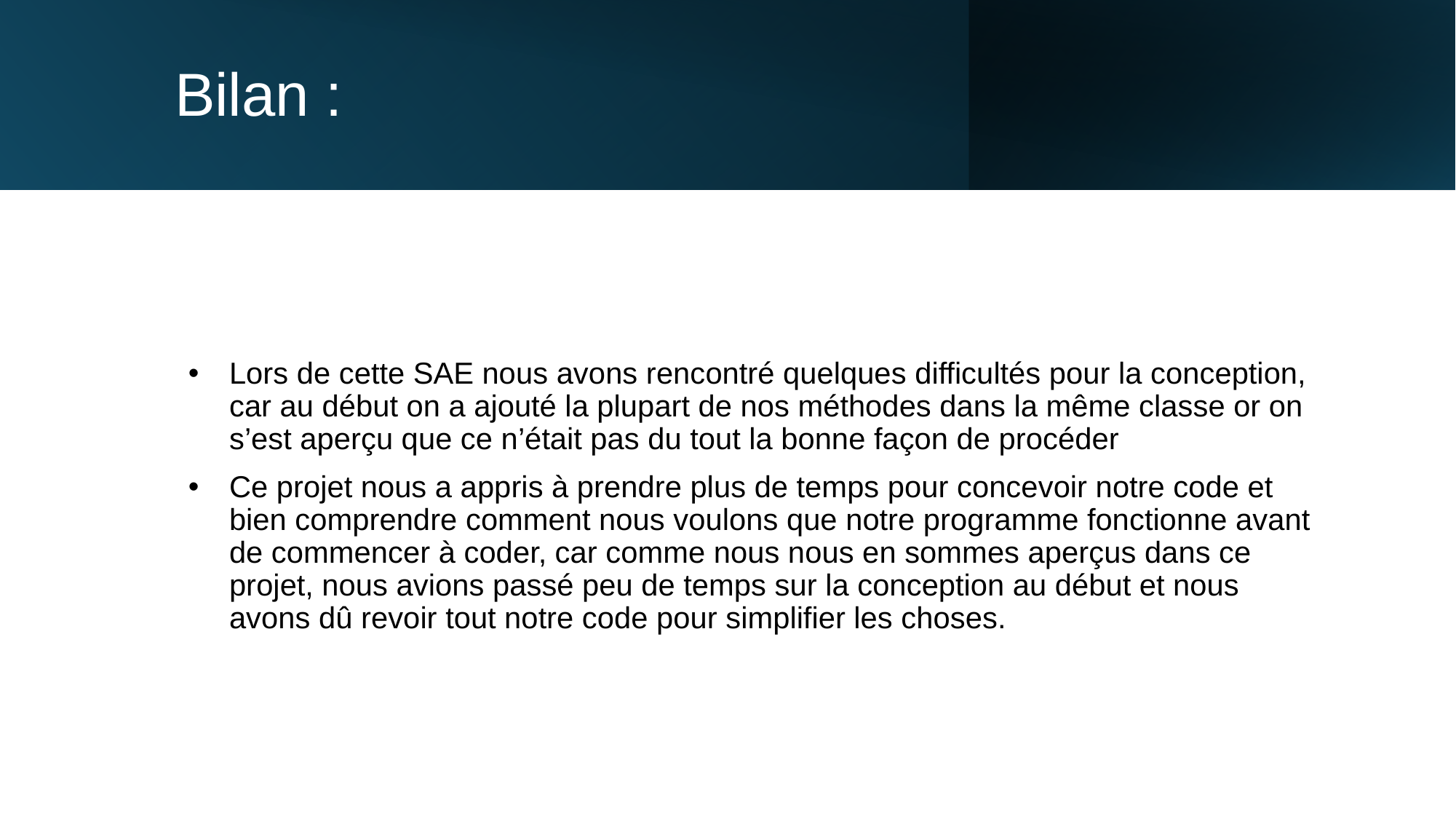

# Bilan :
Lors de cette SAE nous avons rencontré quelques difficultés pour la conception, car au début on a ajouté la plupart de nos méthodes dans la même classe or on s’est aperçu que ce n’était pas du tout la bonne façon de procéder
Ce projet nous a appris à prendre plus de temps pour concevoir notre code et bien comprendre comment nous voulons que notre programme fonctionne avant de commencer à coder, car comme nous nous en sommes aperçus dans ce projet, nous avions passé peu de temps sur la conception au début et nous avons dû revoir tout notre code pour simplifier les choses.